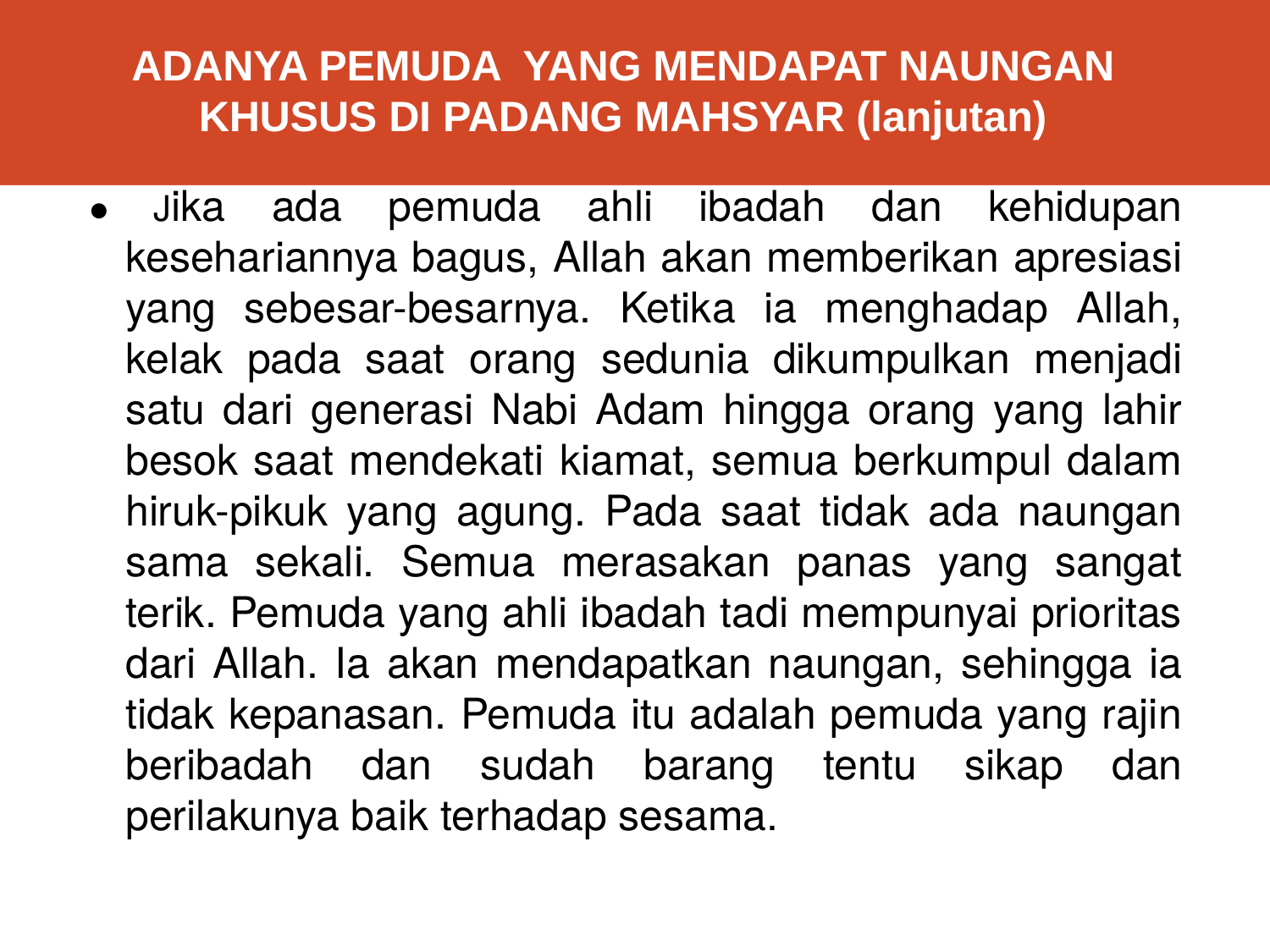

# ADANYA PEMUDA  YANG MENDAPAT NAUNGAN KHUSUS DI PADANG MAHSYAR (lanjutan)
● Jika ada pemuda ahli ibadah dan kehidupan kesehariannya bagus, Allah akan memberikan apresiasi yang sebesar-besarnya. Ketika ia menghadap Allah, kelak pada saat orang sedunia dikumpulkan menjadi satu dari generasi Nabi Adam hingga orang yang lahir besok saat mendekati kiamat, semua berkumpul dalam hiruk-pikuk yang agung. Pada saat tidak ada naungan sama sekali. Semua merasakan panas yang sangat terik. Pemuda yang ahli ibadah tadi mempunyai prioritas dari Allah. Ia akan mendapatkan naungan, sehingga ia tidak kepanasan. Pemuda itu adalah pemuda yang rajin beribadah dan sudah barang tentu sikap dan perilakunya baik terhadap sesama.